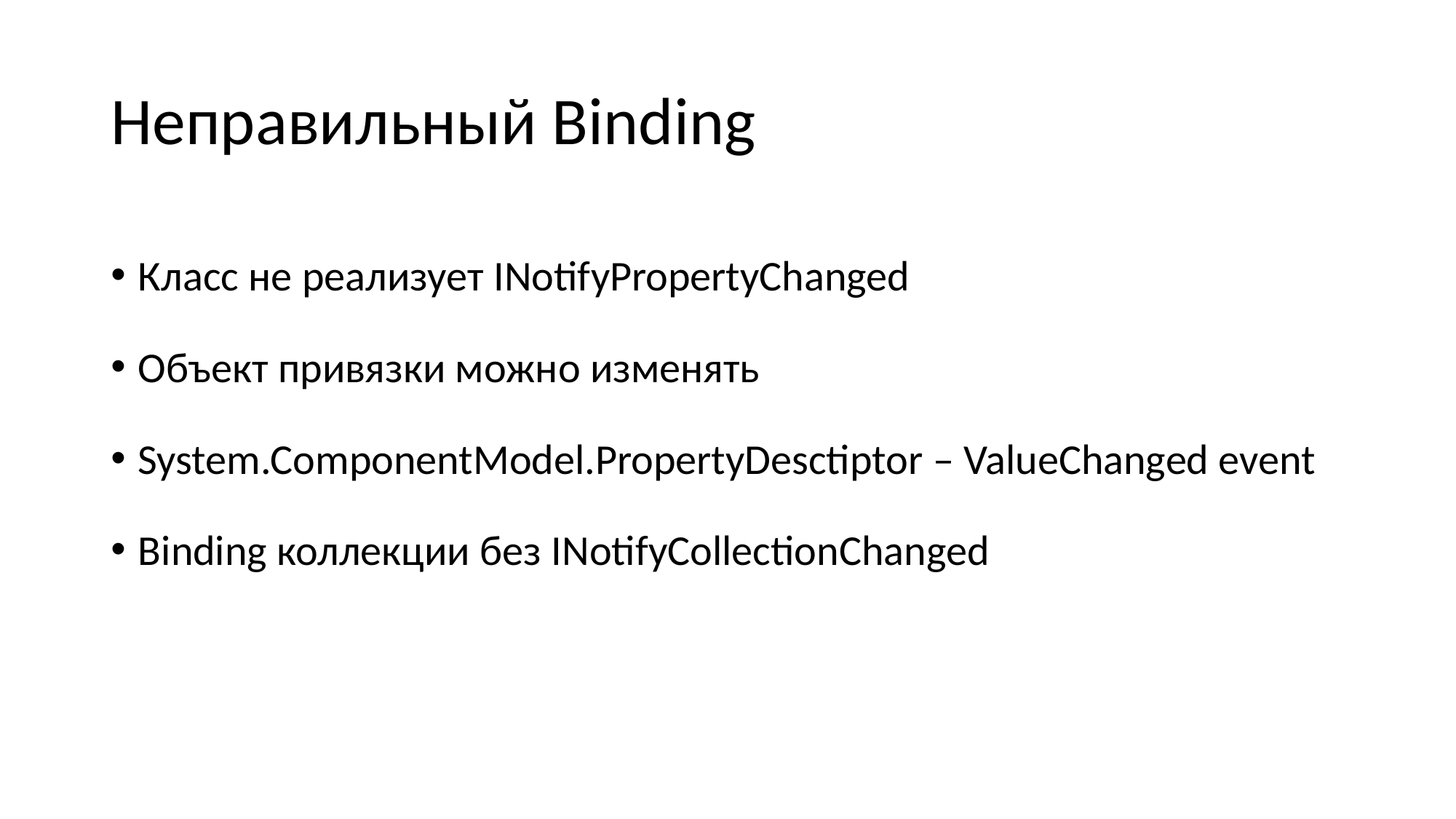

# Неправильный Binding
Класс не реализует INotifyPropertyChanged
Объект привязки можно изменять
System.ComponentModel.PropertyDesctiptor – ValueChanged event
Binding коллекции без INotifyCollectionChanged